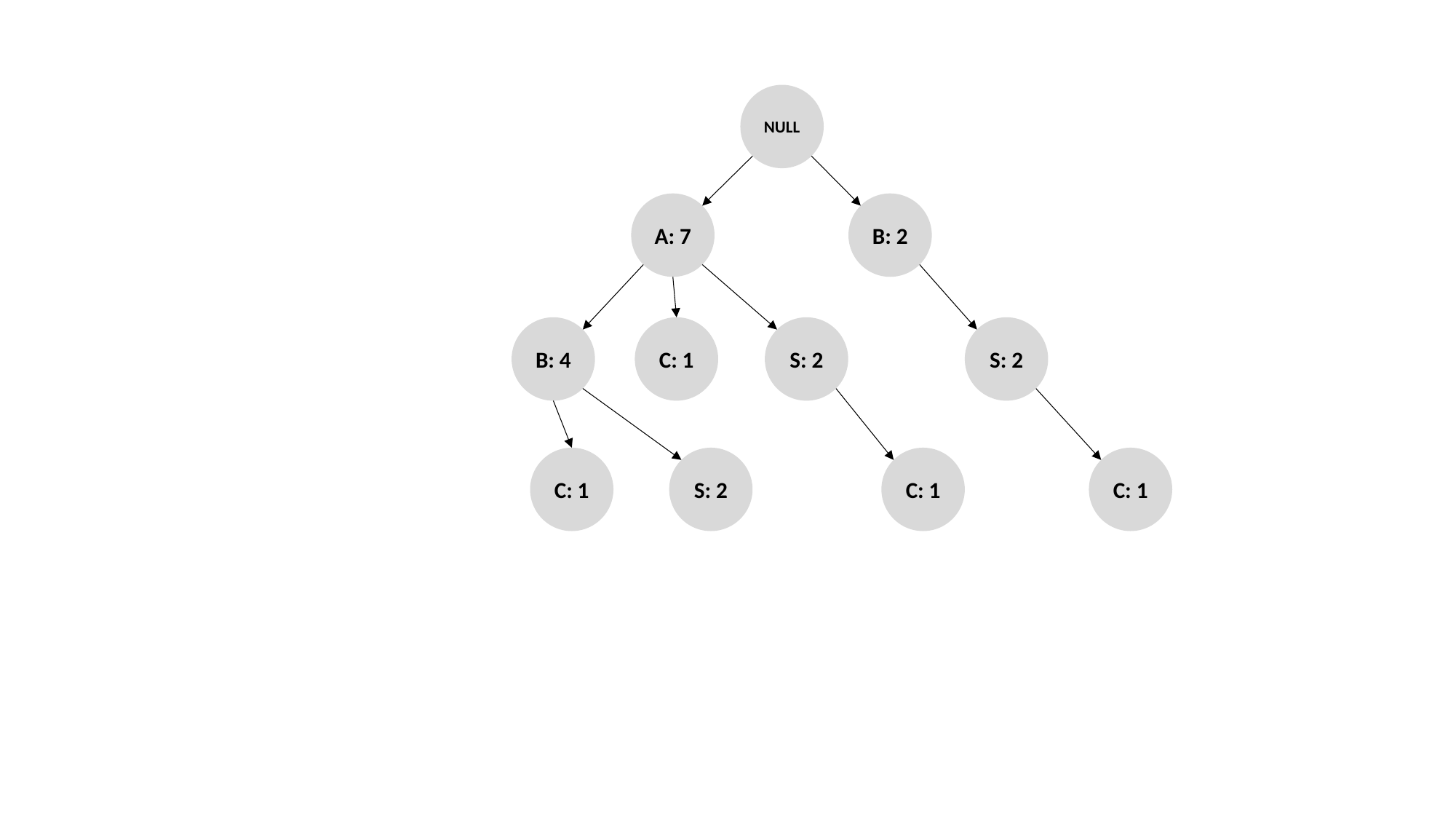

NULL
A: 7
B: 2
B: 4
C: 1
S: 2
S: 2
C: 1
S: 2
C: 1
C: 1